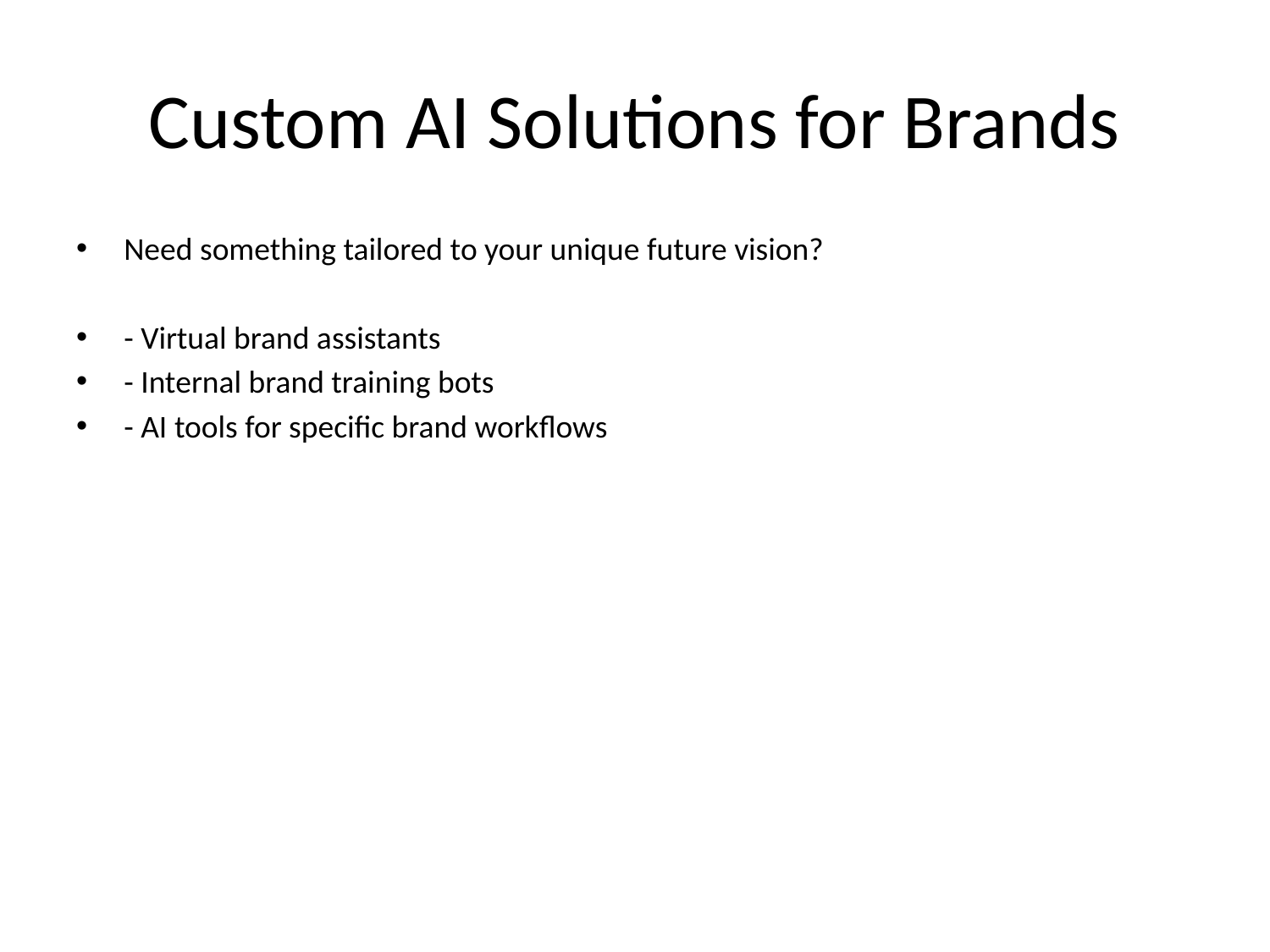

# Custom AI Solutions for Brands
Need something tailored to your unique future vision?

- Virtual brand assistants
- Internal brand training bots
- AI tools for specific brand workflows